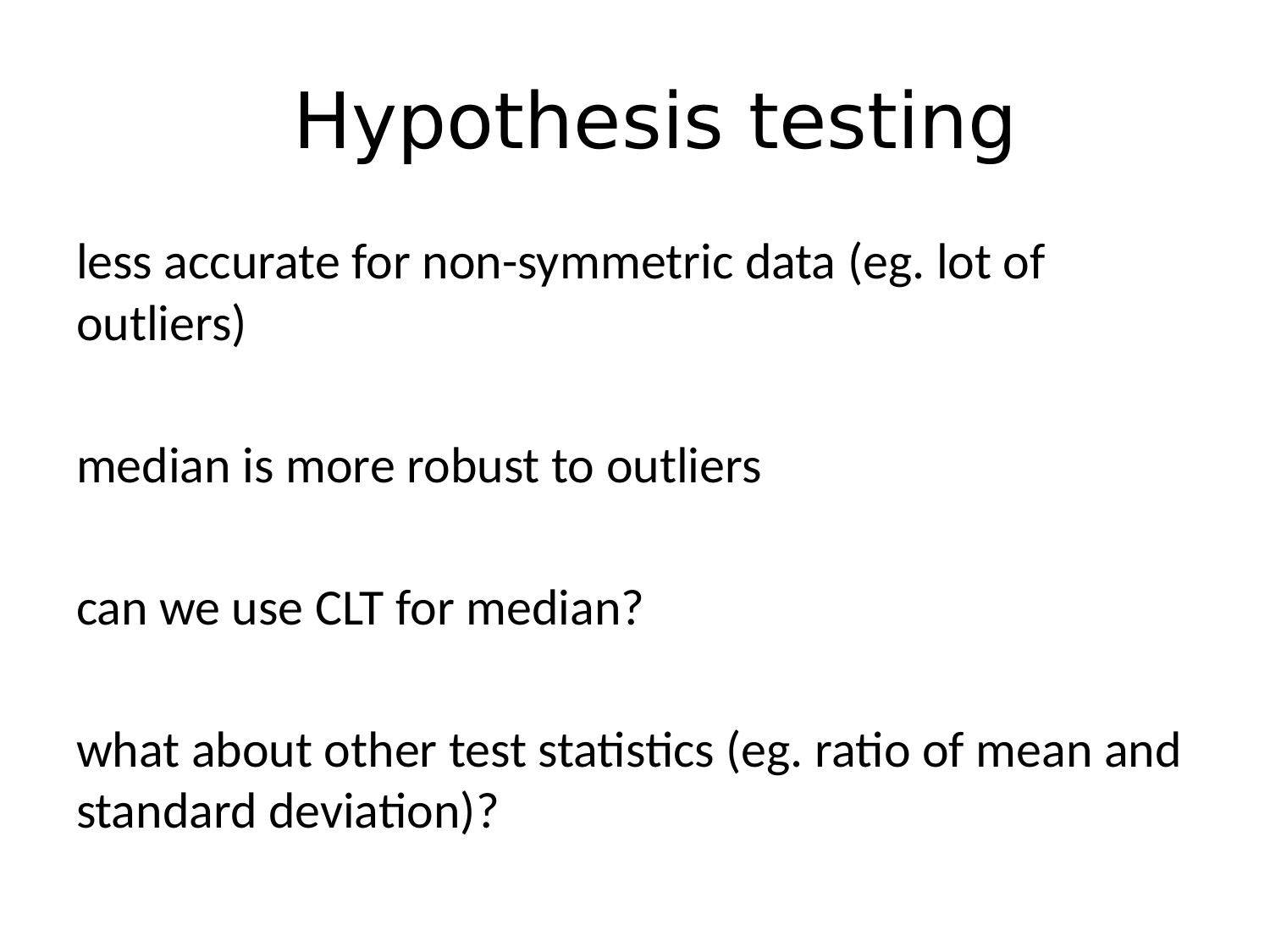

# Hypothesis testing
less accurate for non-symmetric data (eg. lot of outliers)

median is more robust to outliers

can we use CLT for median?

what about other test statistics (eg. ratio of mean and standard deviation)?